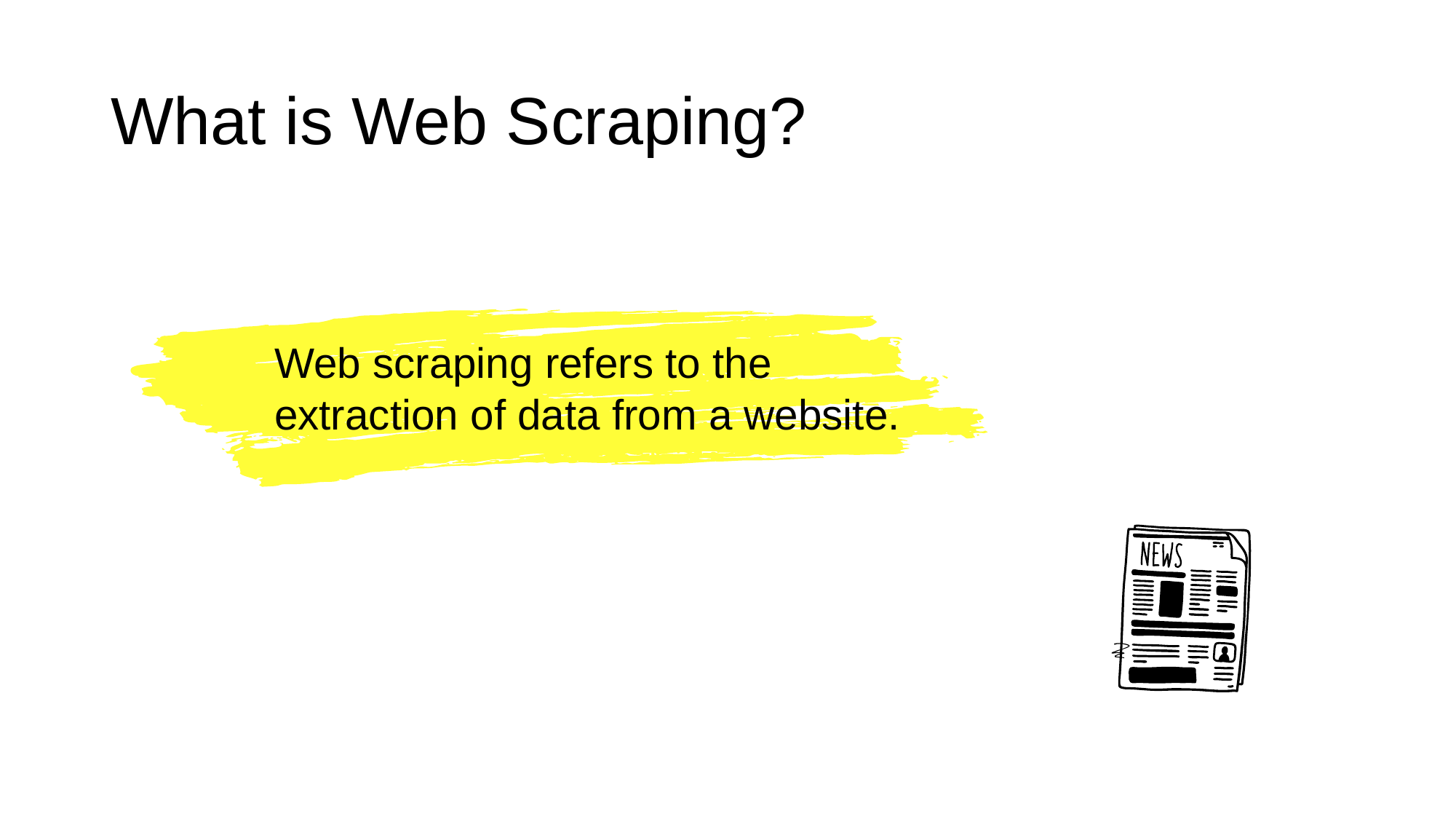

# What is Web Scraping?
Web scraping refers to the extraction of data from a website.